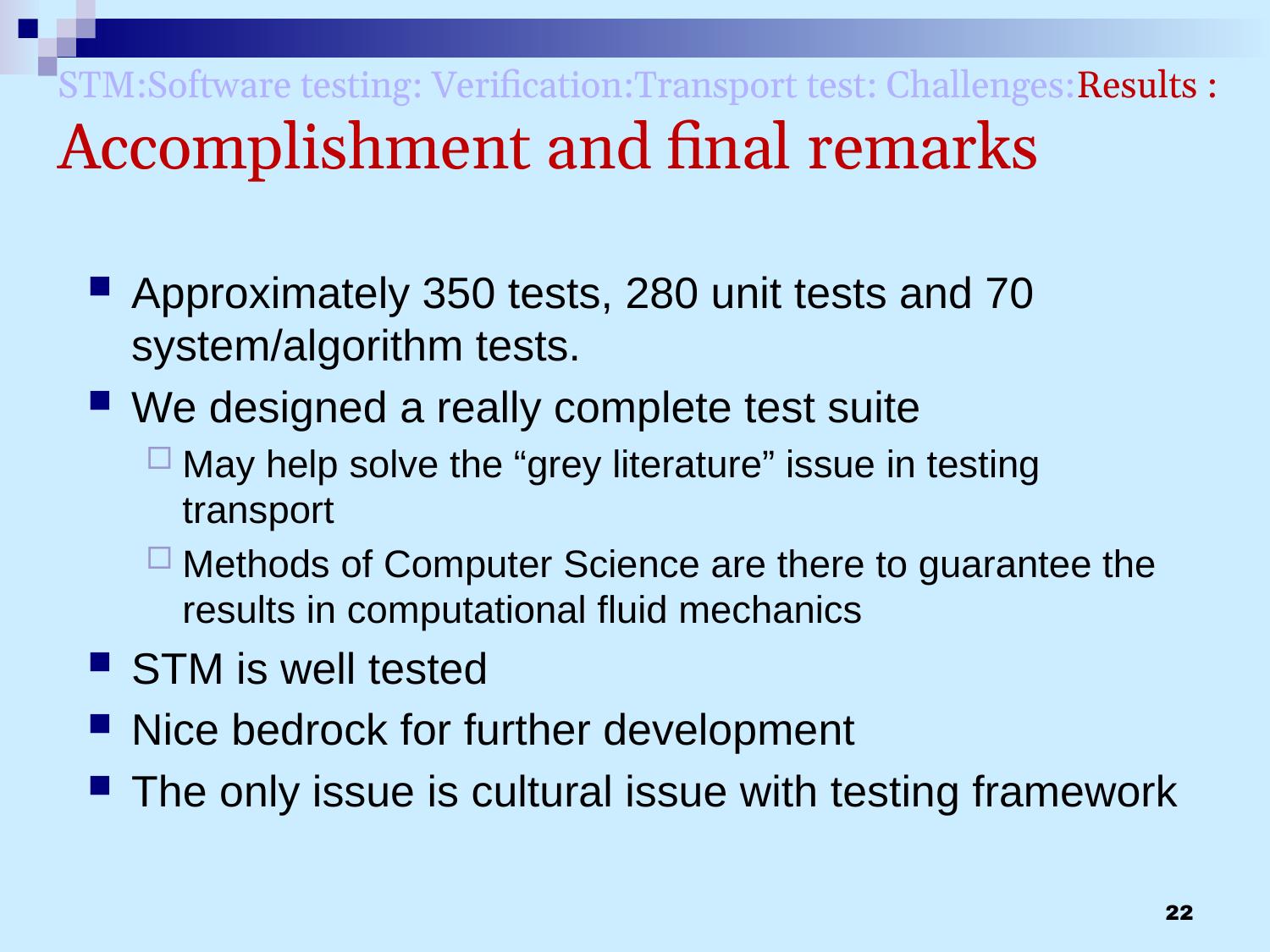

STM:Software testing: Verification:Transport test: Challenges:Results :
Accomplishment and final remarks

Approximately 350 tests, 280 unit tests and 70 system/algorithm tests.
We designed a really complete test suite
May help solve the “grey literature” issue in testing transport
Methods of Computer Science are there to guarantee the results in computational fluid mechanics
STM is well tested
Nice bedrock for further development
The only issue is cultural issue with testing framework

22